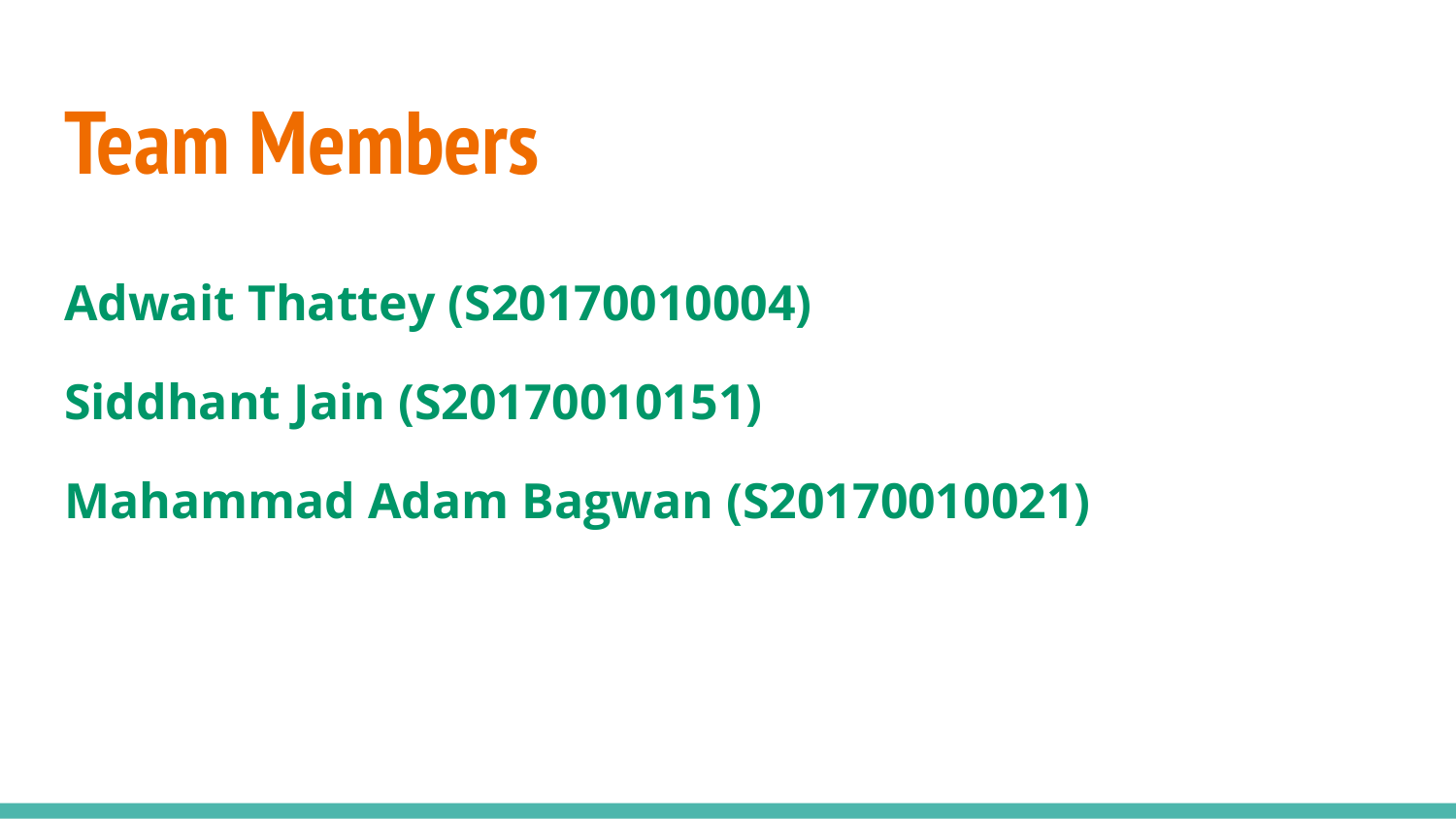

# Team Members
Adwait Thattey (S20170010004)
Siddhant Jain (S20170010151)
Mahammad Adam Bagwan (S20170010021)